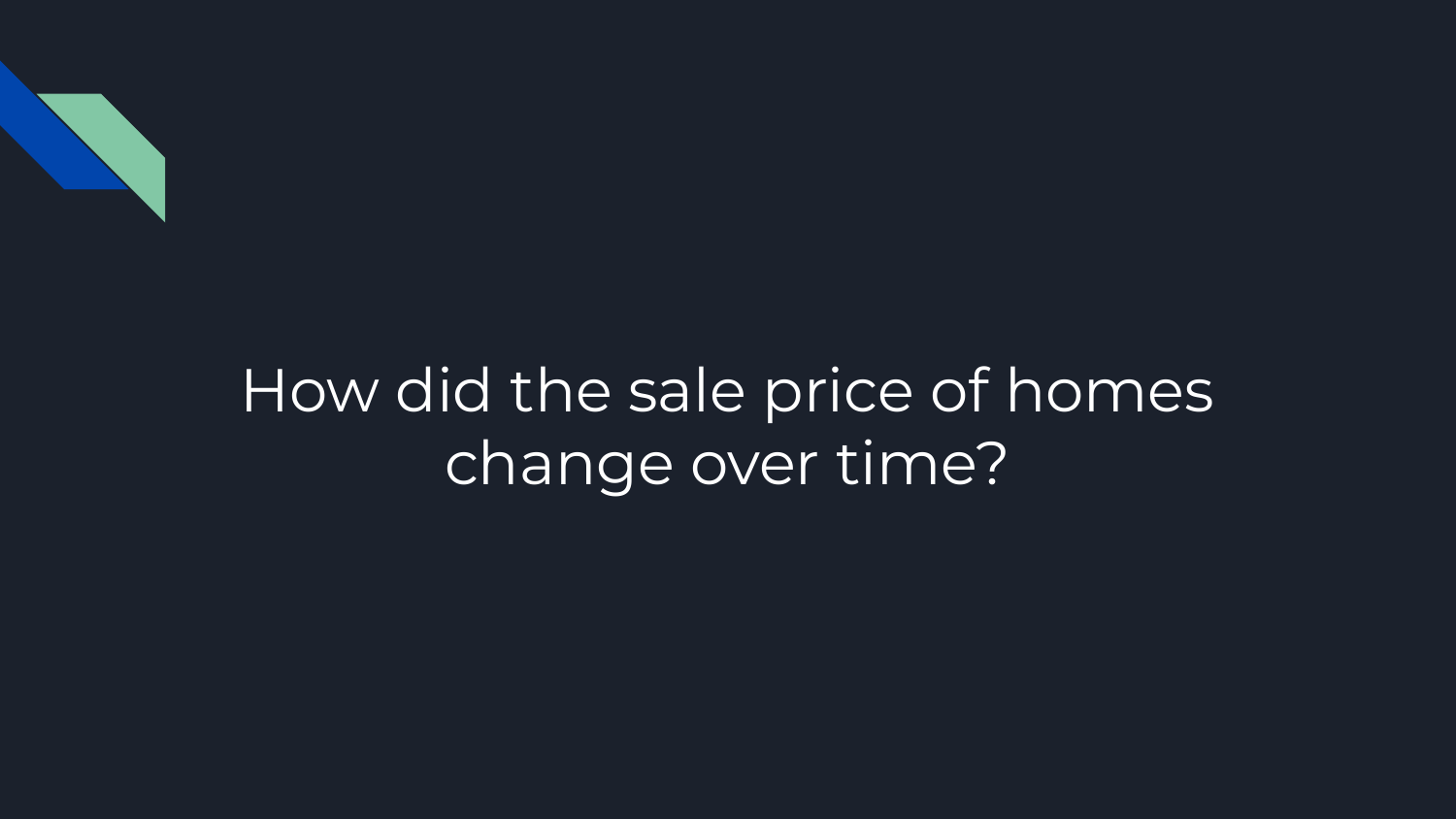

# How did the sale price of homes change over time?